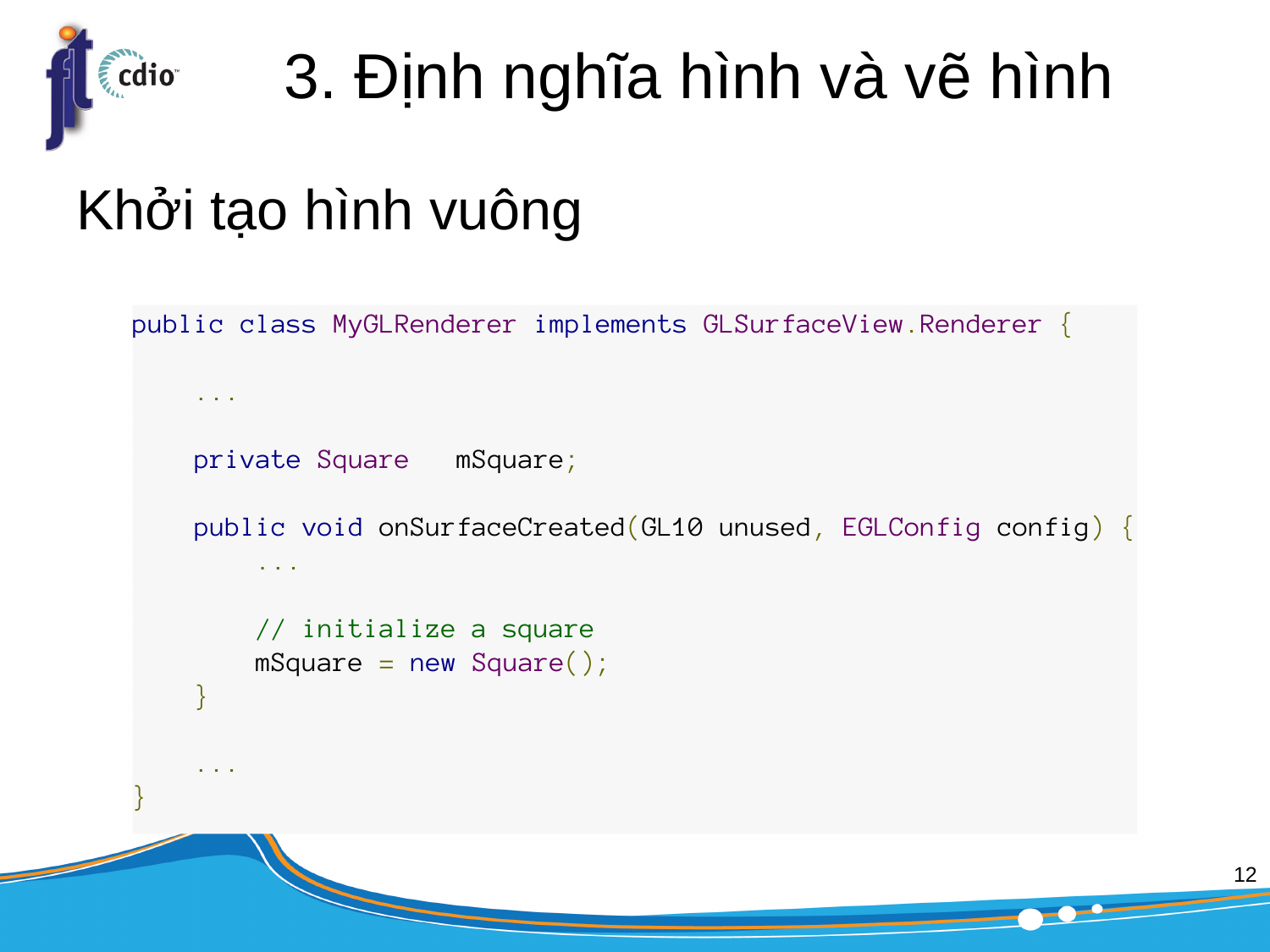

# 3. Định nghĩa hình và vẽ hình
Khởi tạo hình vuông
public class MyGLRenderer implements GLSurfaceView.Renderer {
    ...
    private Square   mSquare;
    public void onSurfaceCreated(GL10 unused, EGLConfig config) {
        ...
        // initialize a square
        mSquare = new Square();
    }
    ...
}
12